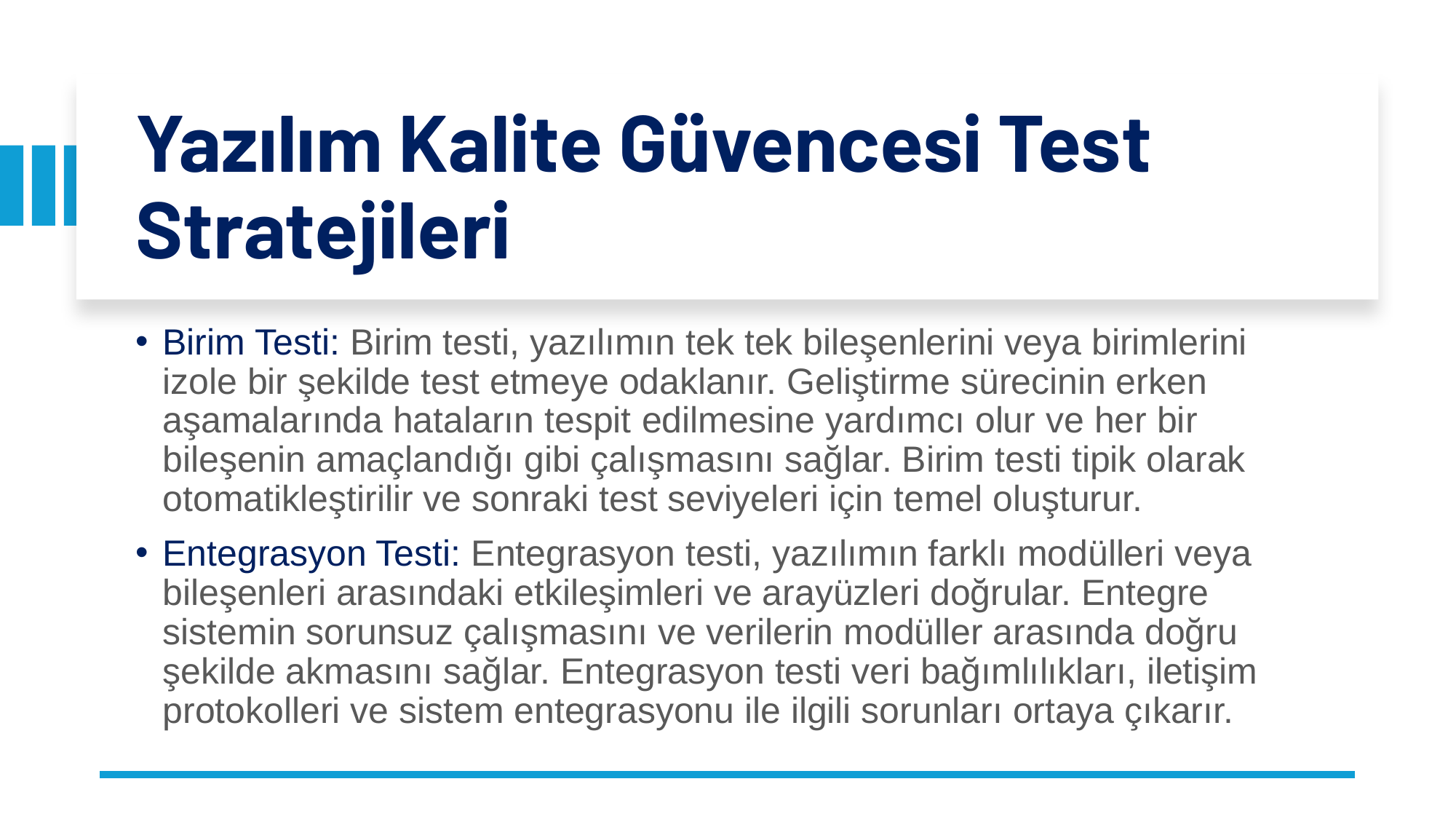

# Yazılım Kalite Güvencesi Test Stratejileri

Birim Testi: Birim testi, yazılımın tek tek bileşenlerini veya birimlerini izole bir şekilde test etmeye odaklanır. Geliştirme sürecinin erken aşamalarında hataların tespit edilmesine yardımcı olur ve her bir bileşenin amaçlandığı gibi çalışmasını sağlar. Birim testi tipik olarak otomatikleştirilir ve sonraki test seviyeleri için temel oluşturur.
Entegrasyon Testi: Entegrasyon testi, yazılımın farklı modülleri veya bileşenleri arasındaki etkileşimleri ve arayüzleri doğrular. Entegre sistemin sorunsuz çalışmasını ve verilerin modüller arasında doğru şekilde akmasını sağlar. Entegrasyon testi veri bağımlılıkları, iletişim protokolleri ve sistem entegrasyonu ile ilgili sorunları ortaya çıkarır.